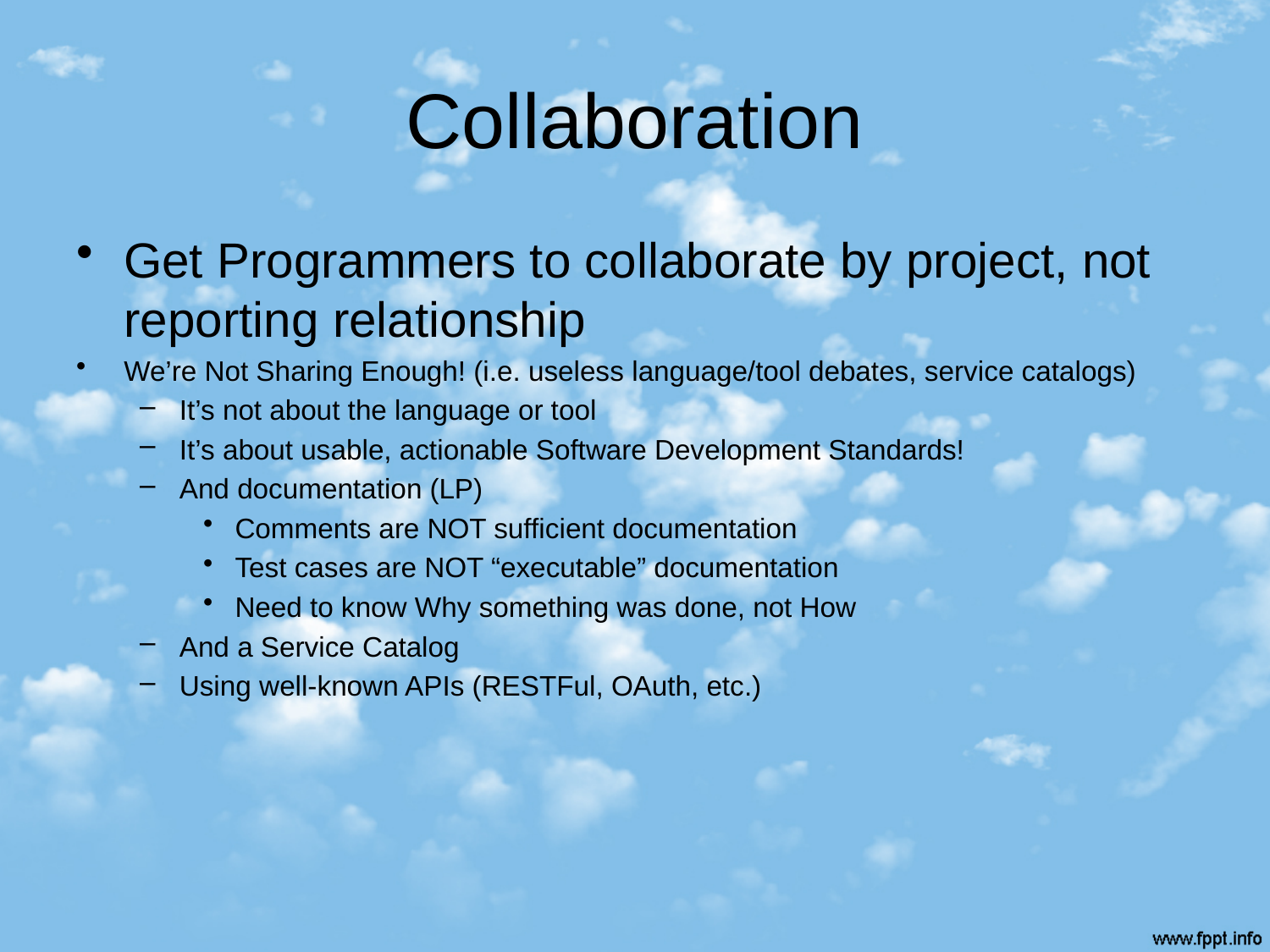

# Collaboration
Get Programmers to collaborate by project, not reporting relationship
We’re Not Sharing Enough! (i.e. useless language/tool debates, service catalogs)
It’s not about the language or tool
It’s about usable, actionable Software Development Standards!
And documentation (LP)
Comments are NOT sufficient documentation
Test cases are NOT “executable” documentation
Need to know Why something was done, not How
And a Service Catalog
Using well-known APIs (RESTFul, OAuth, etc.)